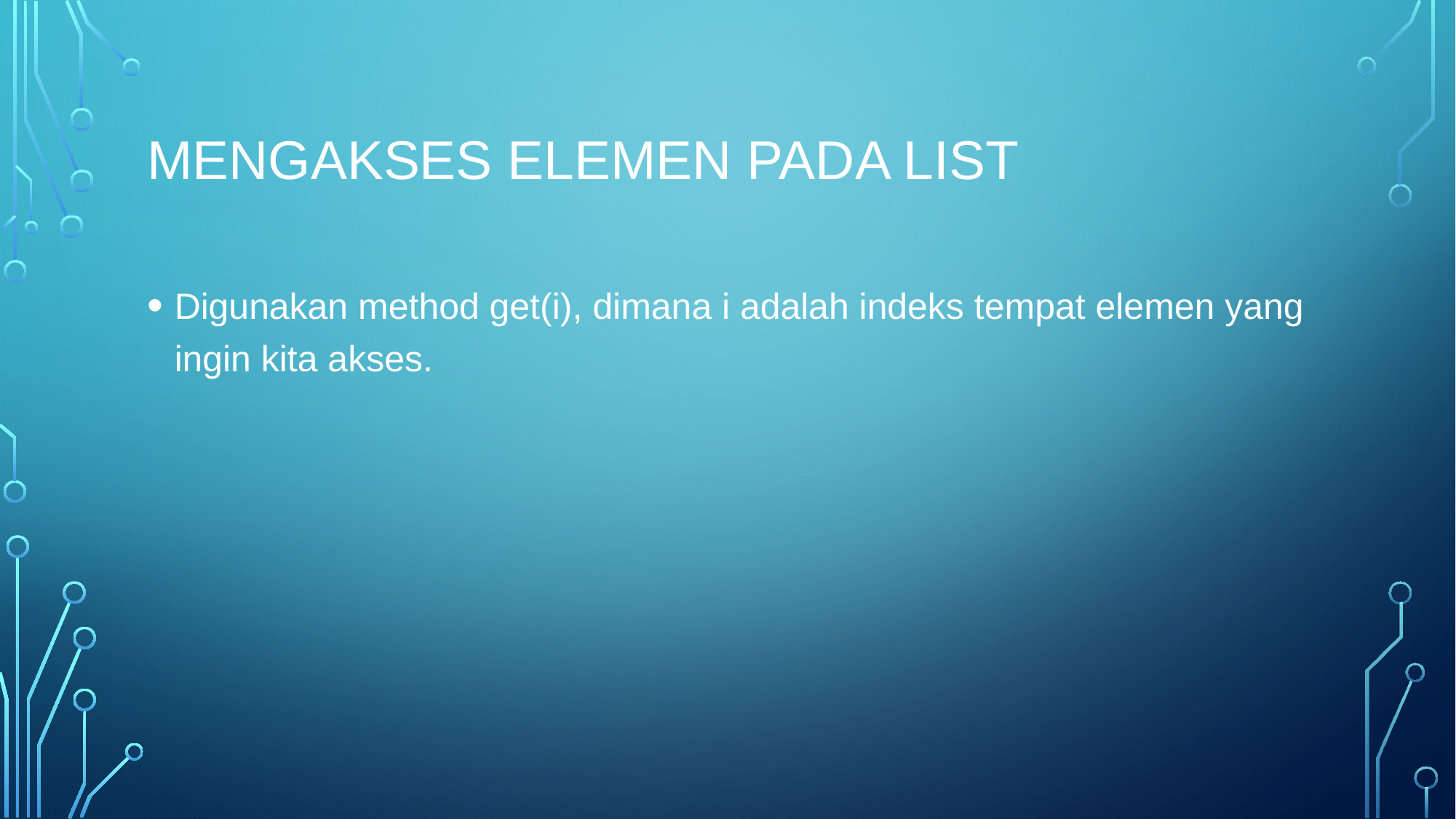

# Mengakses elemen pada list
Digunakan method get(i), dimana i adalah indeks tempat elemen yang ingin kita akses.